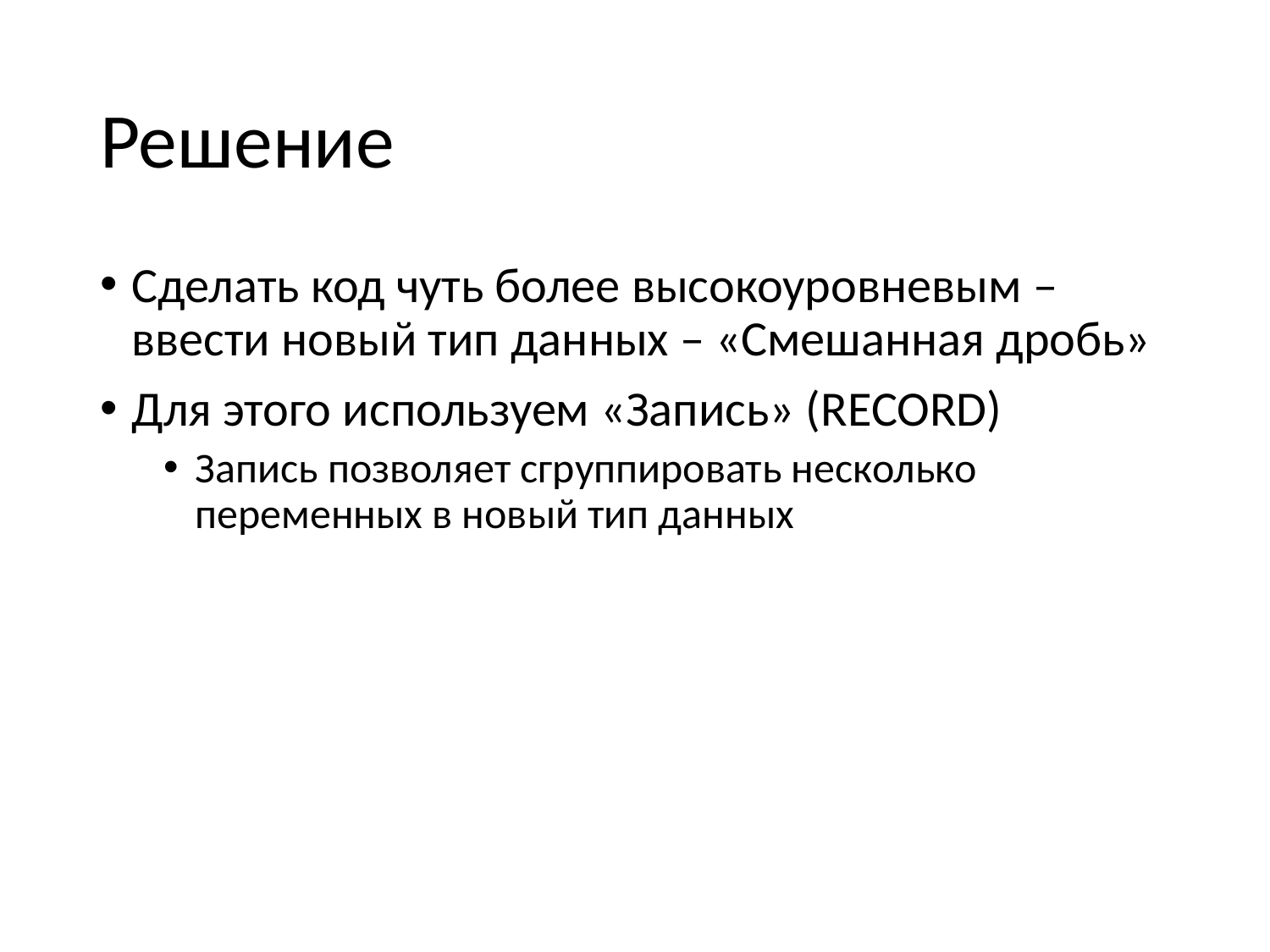

# Решение
Сделать код чуть более высокоуровневым – ввести новый тип данных – «Смешанная дробь»
Для этого используем «Запись» (RECORD)
Запись позволяет сгруппировать несколько переменных в новый тип данных